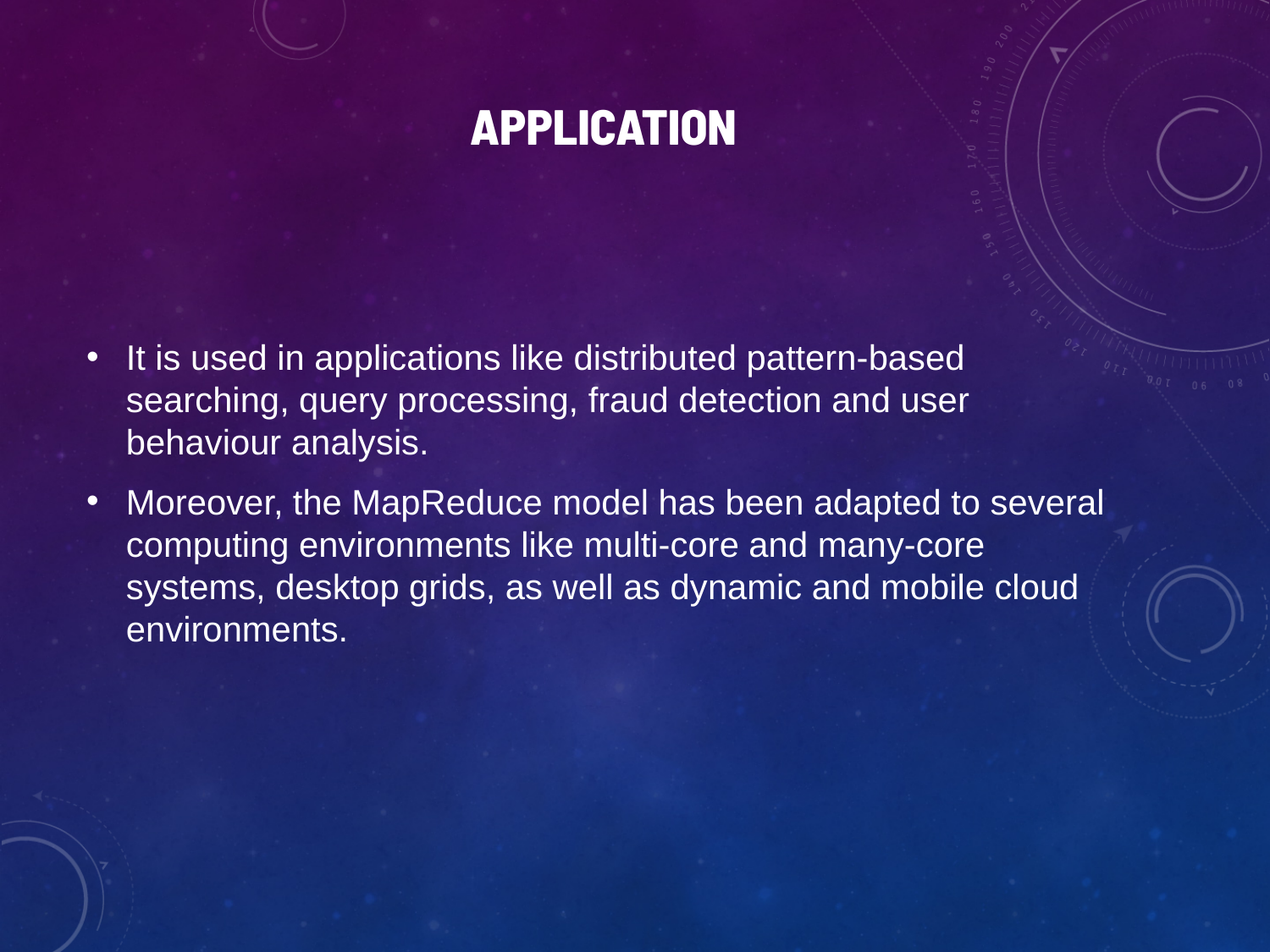

# application
It is used in applications like distributed pattern-based searching, query processing, fraud detection and user behaviour analysis.
Moreover, the MapReduce model has been adapted to several computing environments like multi-core and many-core systems, desktop grids, as well as dynamic and mobile cloud environments.